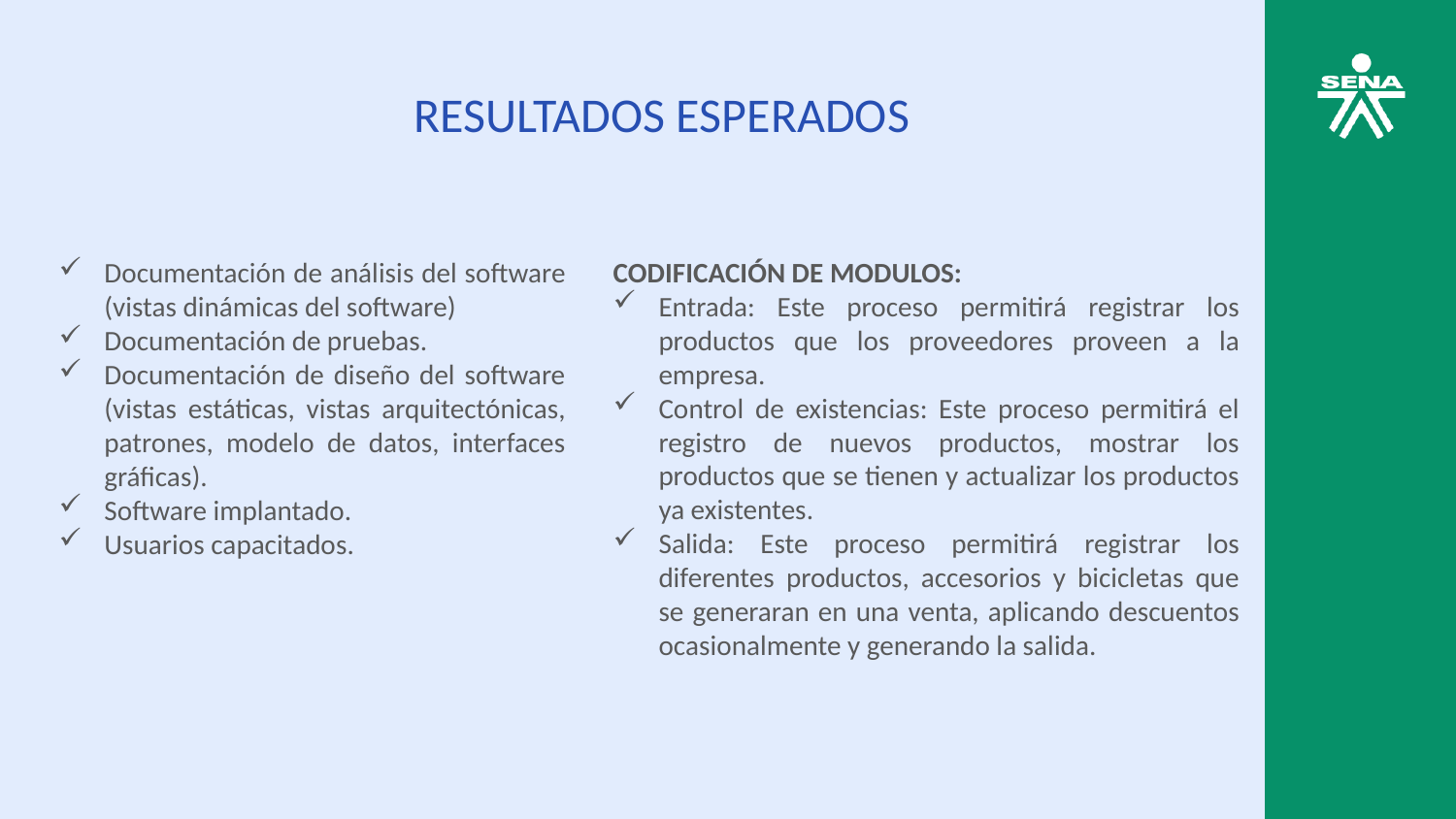

RESULTADOS ESPERADOS
CODIFICACIÓN DE MODULOS:
Entrada: Este proceso permitirá registrar los productos que los proveedores proveen a la empresa.
Control de existencias: Este proceso permitirá el registro de nuevos productos, mostrar los productos que se tienen y actualizar los productos ya existentes.
Salida: Este proceso permitirá registrar los diferentes productos, accesorios y bicicletas que se generaran en una venta, aplicando descuentos ocasionalmente y generando la salida.

Documentación de análisis del software (vistas dinámicas del software)
Documentación de pruebas.
Documentación de diseño del software (vistas estáticas, vistas arquitectónicas, patrones, modelo de datos, interfaces gráficas).
Software implantado.
Usuarios capacitados.